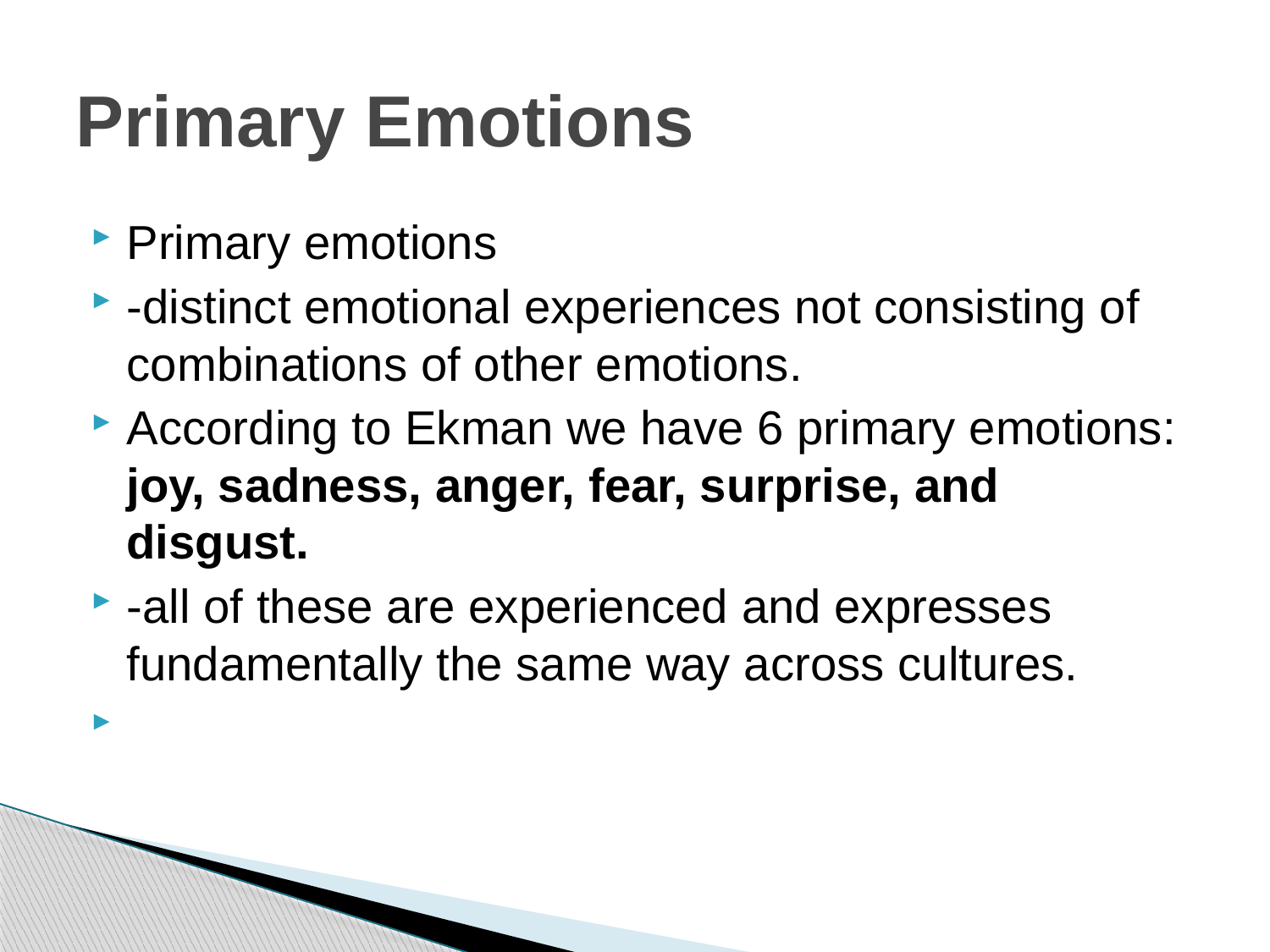

# Primary Emotions
Primary emotions
-distinct emotional experiences not consisting of combinations of other emotions.
According to Ekman we have 6 primary emotions: joy, sadness, anger, fear, surprise, and disgust.
-all of these are experienced and expresses fundamentally the same way across cultures.